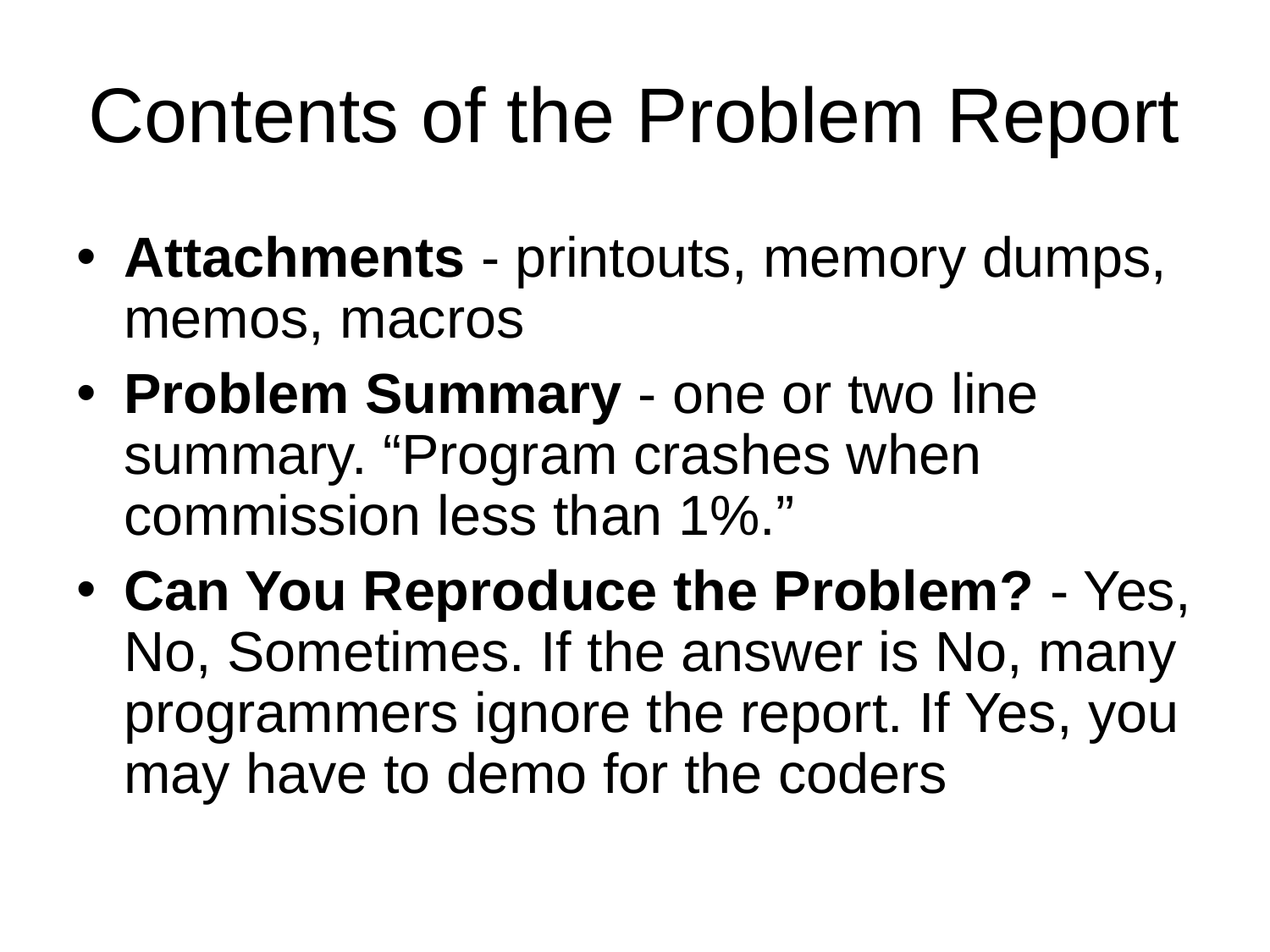

# Contents of the Problem Report
Attachments - printouts, memory dumps, memos, macros
Problem Summary - one or two line summary. “Program crashes when commission less than 1%.”
Can You Reproduce the Problem? - Yes, No, Sometimes. If the answer is No, many programmers ignore the report. If Yes, you may have to demo for the coders